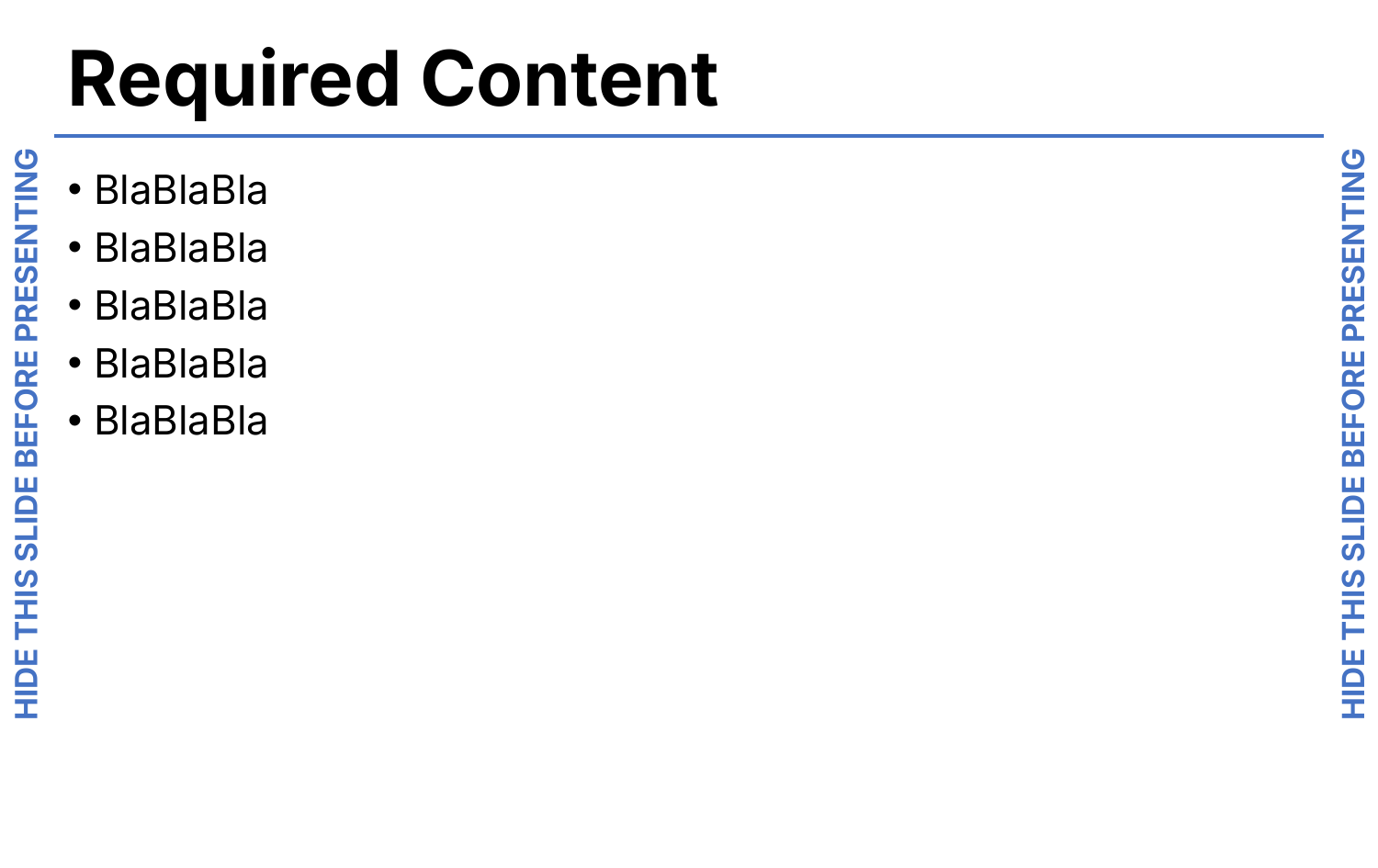

# Required Content
BlaBlaBla
BlaBlaBla
BlaBlaBla
BlaBlaBla
BlaBlaBla